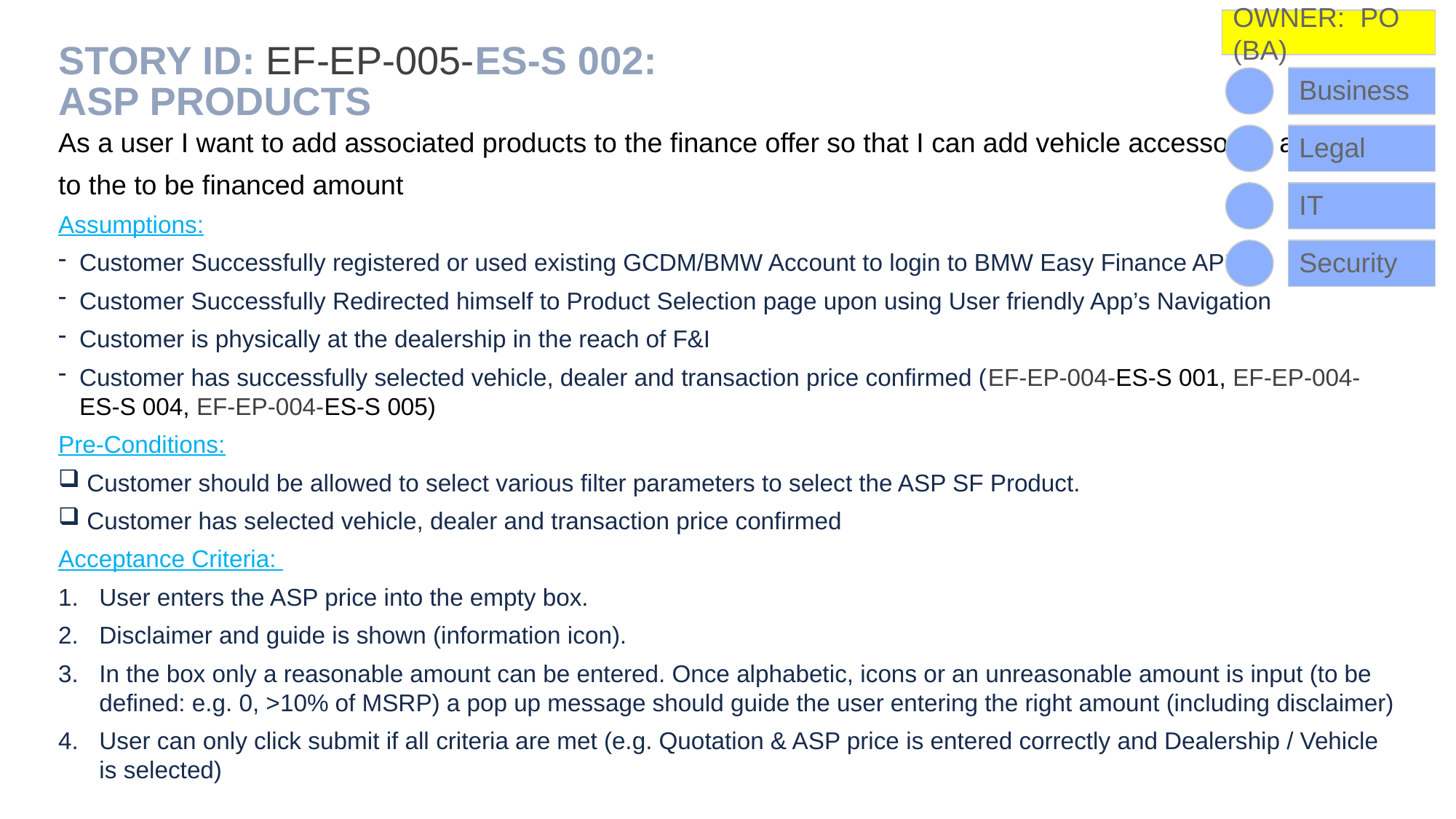

OWNER:  PO (BA)
# Story ID: EF-EP-005-ES-S 002: ASP Products
Business

Legal
As a user I want to add associated products to the finance offer so that I can add vehicle accessories and etc.
to the to be financed amount
Assumptions:
Customer Successfully registered or used existing GCDM/BMW Account to login to BMW Easy Finance APP.
Customer Successfully Redirected himself to Product Selection page upon using User friendly App’s Navigation
Customer is physically at the dealership in the reach of F&I
Customer has successfully selected vehicle, dealer and transaction price confirmed (EF-EP-004-ES-S 001, EF-EP-004-ES-S 004, EF-EP-004-ES-S 005)
Pre-Conditions:
 Customer should be allowed to select various filter parameters to select the ASP SF Product.
 Customer has selected vehicle, dealer and transaction price confirmed
Acceptance Criteria:
User enters the ASP price into the empty box.
Disclaimer and guide is shown (information icon).
In the box only a reasonable amount can be entered. Once alphabetic, icons or an unreasonable amount is input (to be defined: e.g. 0, >10% of MSRP) a pop up message should guide the user entering the right amount (including disclaimer)
User can only click submit if all criteria are met (e.g. Quotation & ASP price is entered correctly and Dealership / Vehicle is selected)

IT

Security